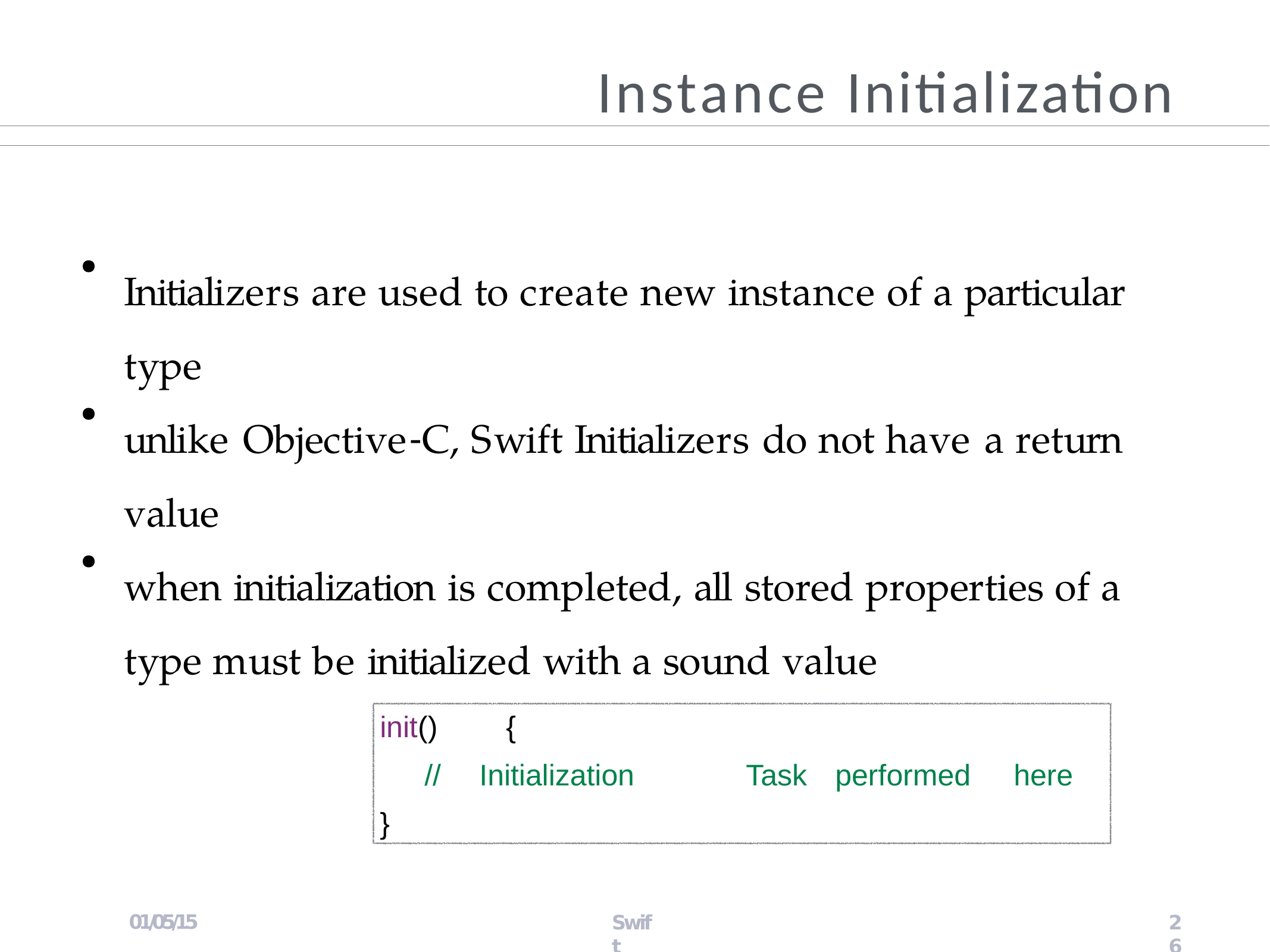

# Instance Initialization
Initializers are used to create new instance of a particular type
unlike Objective-C, Swift Initializers do not have a return value
when initialization is completed, all stored properties of a type must be initialized with a sound value
•
•
•

init()	{
//	Initialization
Task
performed
here
}
01/05/15
Swift
26